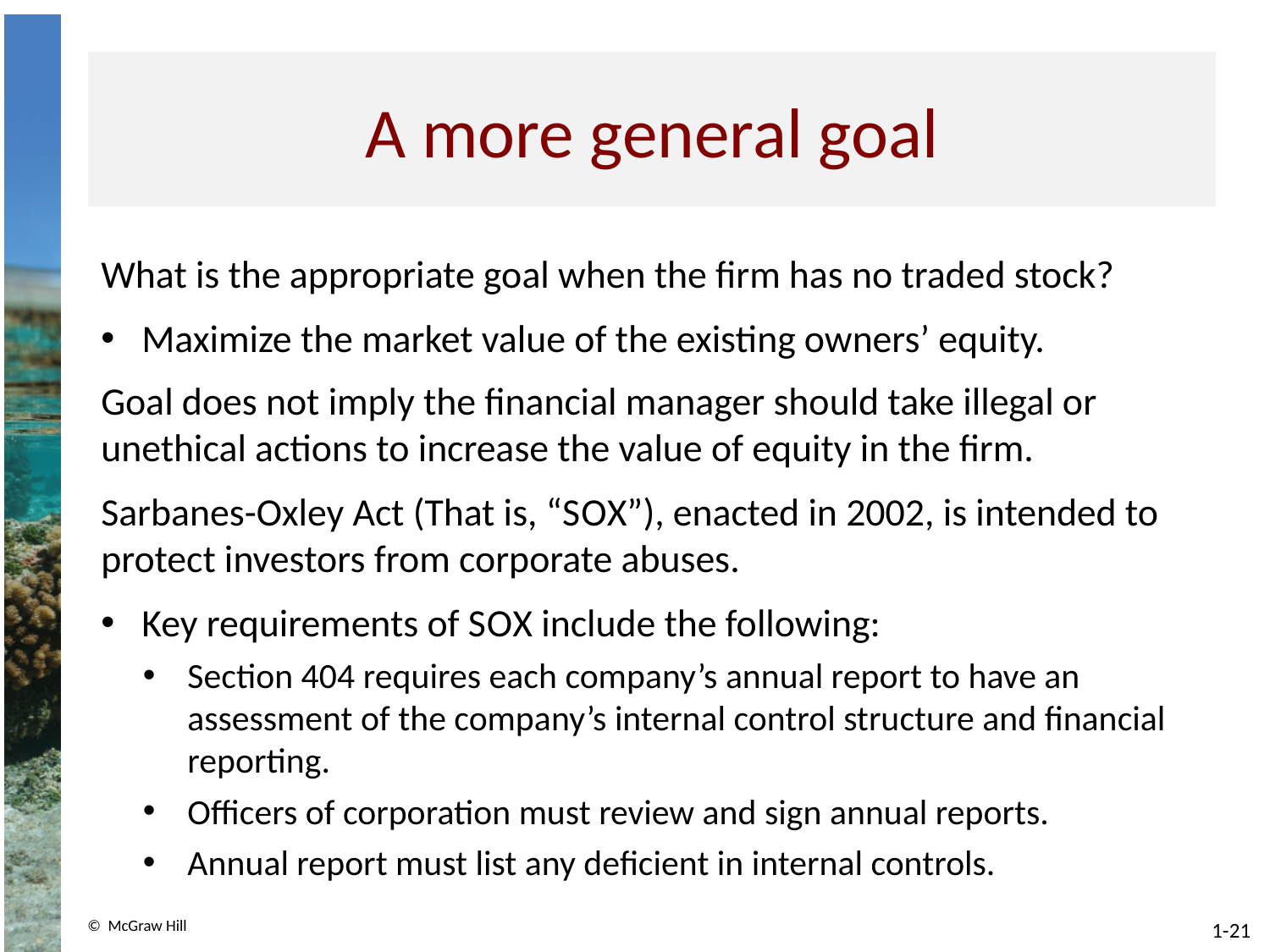

# A more general goal
What is the appropriate goal when the firm has no traded stock?
Maximize the market value of the existing owners’ equity.
Goal does not imply the financial manager should take illegal or unethical actions to increase the value of equity in the firm.
Sarbanes-Oxley Act (That is, “S O X”), enacted in 2002, is intended to protect investors from corporate abuses.
Key requirements of S O X include the following:
Section 404 requires each company’s annual report to have an assessment of the company’s internal control structure and financial reporting.
Officers of corporation must review and sign annual reports.
Annual report must list any deficient in internal controls.